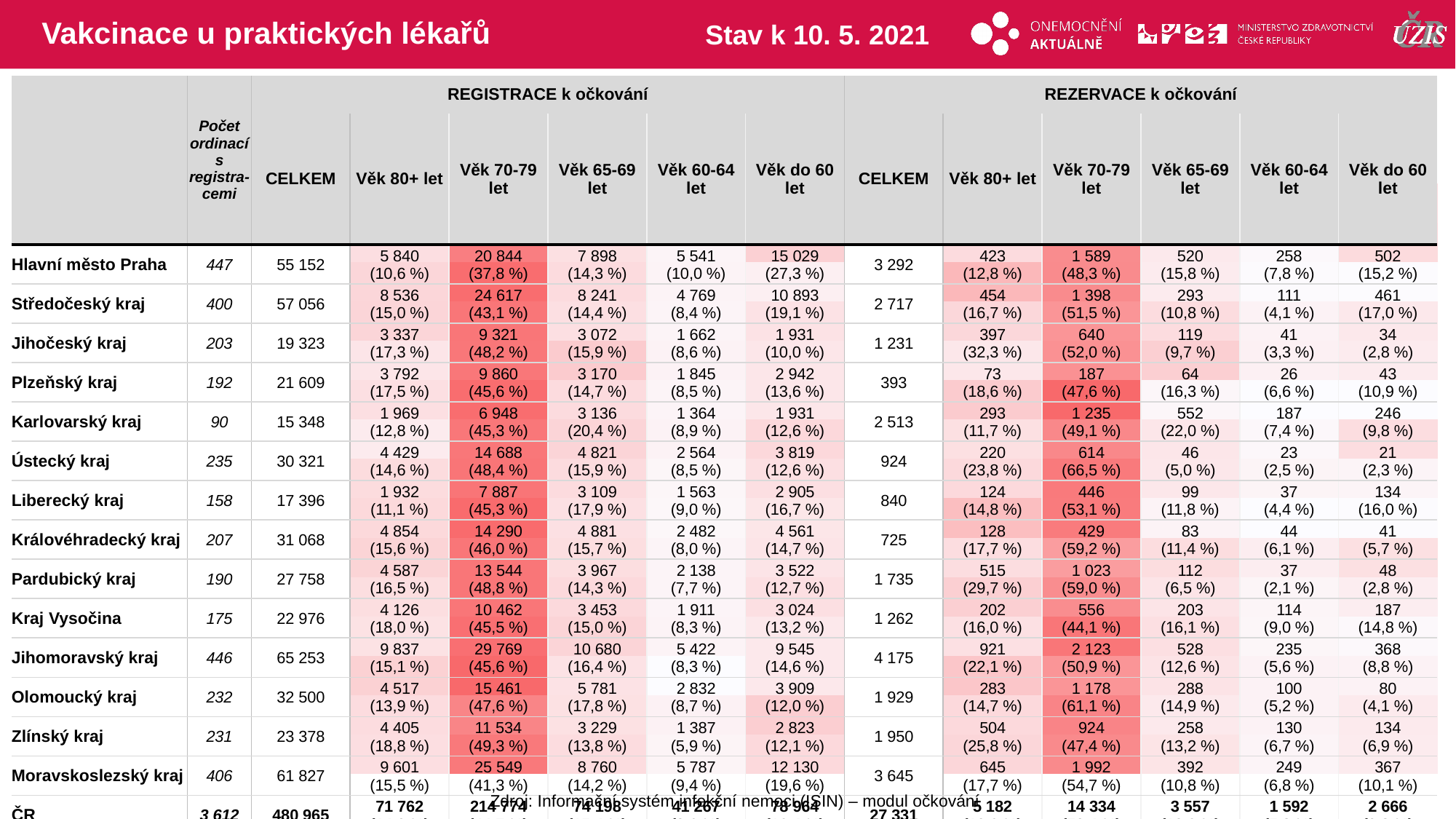

# Vakcinace u praktických lékařů
Stav k 10. 5. 2021
|  | Počet ordinací s registra-cemi | REGISTRACE k očkování |  |  |  |  |  | REZERVACE k očkování |  |  |  |  |  |
| --- | --- | --- | --- | --- | --- | --- | --- | --- | --- | --- | --- | --- | --- |
|  |  | CELKEM | Věk 80+ let | Věk 70-79 let | Věk 65-69 let | Věk 60-64 let | Věk do 60 let | CELKEM | Věk 80+ let | Věk 70-79 let | Věk 65-69 let | Věk 60-64 let | Věk do 60 let |
|  |  | CELKEM | Věk 80+ let | Věk 70-79 let |  |  | Věk do 70 let | CELKEM | Věk 80+ let | Věk 70-79 let |  |  | Věk do 70 let |
| Hlavní město Praha | 447 | 55 152 | 5 840 (10,6 %) | 20 844 (37,8 %) | 7 898 (14,3 %) | 5 541 (10,0 %) | 15 029 (27,3 %) | 3 292 | 423 (12,8 %) | 1 589 (48,3 %) | 520 (15,8 %) | 258 (7,8 %) | 502 (15,2 %) |
| Středočeský kraj | 400 | 57 056 | 8 536 (15,0 %) | 24 617 (43,1 %) | 8 241 (14,4 %) | 4 769 (8,4 %) | 10 893 (19,1 %) | 2 717 | 454 (16,7 %) | 1 398 (51,5 %) | 293 (10,8 %) | 111 (4,1 %) | 461 (17,0 %) |
| Jihočeský kraj | 203 | 19 323 | 3 337 (17,3 %) | 9 321 (48,2 %) | 3 072 (15,9 %) | 1 662 (8,6 %) | 1 931 (10,0 %) | 1 231 | 397 (32,3 %) | 640 (52,0 %) | 119 (9,7 %) | 41 (3,3 %) | 34 (2,8 %) |
| Plzeňský kraj | 192 | 21 609 | 3 792 (17,5 %) | 9 860 (45,6 %) | 3 170 (14,7 %) | 1 845 (8,5 %) | 2 942 (13,6 %) | 393 | 73 (18,6 %) | 187 (47,6 %) | 64 (16,3 %) | 26 (6,6 %) | 43 (10,9 %) |
| Karlovarský kraj | 90 | 15 348 | 1 969 (12,8 %) | 6 948 (45,3 %) | 3 136 (20,4 %) | 1 364 (8,9 %) | 1 931 (12,6 %) | 2 513 | 293 (11,7 %) | 1 235 (49,1 %) | 552 (22,0 %) | 187 (7,4 %) | 246 (9,8 %) |
| Ústecký kraj | 235 | 30 321 | 4 429 (14,6 %) | 14 688 (48,4 %) | 4 821 (15,9 %) | 2 564 (8,5 %) | 3 819 (12,6 %) | 924 | 220 (23,8 %) | 614 (66,5 %) | 46 (5,0 %) | 23 (2,5 %) | 21 (2,3 %) |
| Liberecký kraj | 158 | 17 396 | 1 932 (11,1 %) | 7 887 (45,3 %) | 3 109 (17,9 %) | 1 563 (9,0 %) | 2 905 (16,7 %) | 840 | 124 (14,8 %) | 446 (53,1 %) | 99 (11,8 %) | 37 (4,4 %) | 134 (16,0 %) |
| Královéhradecký kraj | 207 | 31 068 | 4 854 (15,6 %) | 14 290 (46,0 %) | 4 881 (15,7 %) | 2 482 (8,0 %) | 4 561 (14,7 %) | 725 | 128 (17,7 %) | 429 (59,2 %) | 83 (11,4 %) | 44 (6,1 %) | 41 (5,7 %) |
| Pardubický kraj | 190 | 27 758 | 4 587 (16,5 %) | 13 544 (48,8 %) | 3 967 (14,3 %) | 2 138 (7,7 %) | 3 522 (12,7 %) | 1 735 | 515 (29,7 %) | 1 023 (59,0 %) | 112 (6,5 %) | 37 (2,1 %) | 48 (2,8 %) |
| Kraj Vysočina | 175 | 22 976 | 4 126 (18,0 %) | 10 462 (45,5 %) | 3 453 (15,0 %) | 1 911 (8,3 %) | 3 024 (13,2 %) | 1 262 | 202 (16,0 %) | 556 (44,1 %) | 203 (16,1 %) | 114 (9,0 %) | 187 (14,8 %) |
| Jihomoravský kraj | 446 | 65 253 | 9 837 (15,1 %) | 29 769 (45,6 %) | 10 680 (16,4 %) | 5 422 (8,3 %) | 9 545 (14,6 %) | 4 175 | 921 (22,1 %) | 2 123 (50,9 %) | 528 (12,6 %) | 235 (5,6 %) | 368 (8,8 %) |
| Olomoucký kraj | 232 | 32 500 | 4 517 (13,9 %) | 15 461 (47,6 %) | 5 781 (17,8 %) | 2 832 (8,7 %) | 3 909 (12,0 %) | 1 929 | 283 (14,7 %) | 1 178 (61,1 %) | 288 (14,9 %) | 100 (5,2 %) | 80 (4,1 %) |
| Zlínský kraj | 231 | 23 378 | 4 405 (18,8 %) | 11 534 (49,3 %) | 3 229 (13,8 %) | 1 387 (5,9 %) | 2 823 (12,1 %) | 1 950 | 504 (25,8 %) | 924 (47,4 %) | 258 (13,2 %) | 130 (6,7 %) | 134 (6,9 %) |
| Moravskoslezský kraj | 406 | 61 827 | 9 601 (15,5 %) | 25 549 (41,3 %) | 8 760 (14,2 %) | 5 787 (9,4 %) | 12 130 (19,6 %) | 3 645 | 645 (17,7 %) | 1 992 (54,7 %) | 392 (10,8 %) | 249 (6,8 %) | 367 (10,1 %) |
| ČR | 3 612 | 480 965 | 71 762 (14,9 %) | 214 774 (44,7 %) | 74 198 (15,4 %) | 41 267 (8,6 %) | 78 964 (16,4 %) | 27 331 | 5 182 (19,0 %) | 14 334 (52,4 %) | 3 557 (13,0 %) | 1 592 (5,8 %) | 2 666 (9,8 %) |
|  |  |  |  |  |  |  |  |  |  |  |
| --- | --- | --- | --- | --- | --- | --- | --- | --- | --- | --- |
|  |  |  |  |  |  |  |  |  |  |  |
|  |  |  |  |  |  |  |  |  |  |  |
|  |  |  |  |  |  |  |  |  |  |  |
|  |  |  |  |  |  |  |  |  |  |  |
|  |  |  |  |  |  |  |  |  |  |  |
|  |  |  |  |  |  |  |  |  |  |  |
|  |  |  |  |  |  |  |  |  |  |  |
|  |  |  |  |  |  |  |  |  |  |  |
|  |  |  |  |  |  |  |  |  |  |  |
|  |  |  |  |  |  |  |  |  |  |  |
|  |  |  |  |  |  |  |  |  |  |  |
|  |  |  |  |  |  |  |  |  |  |  |
|  |  |  |  |  |  |  |  |  |  |  |
|  |  |  |  |  |  |  |  |  |  |  |
Zdroj: Informační systém infekční nemoci (ISIN) – modul očkování